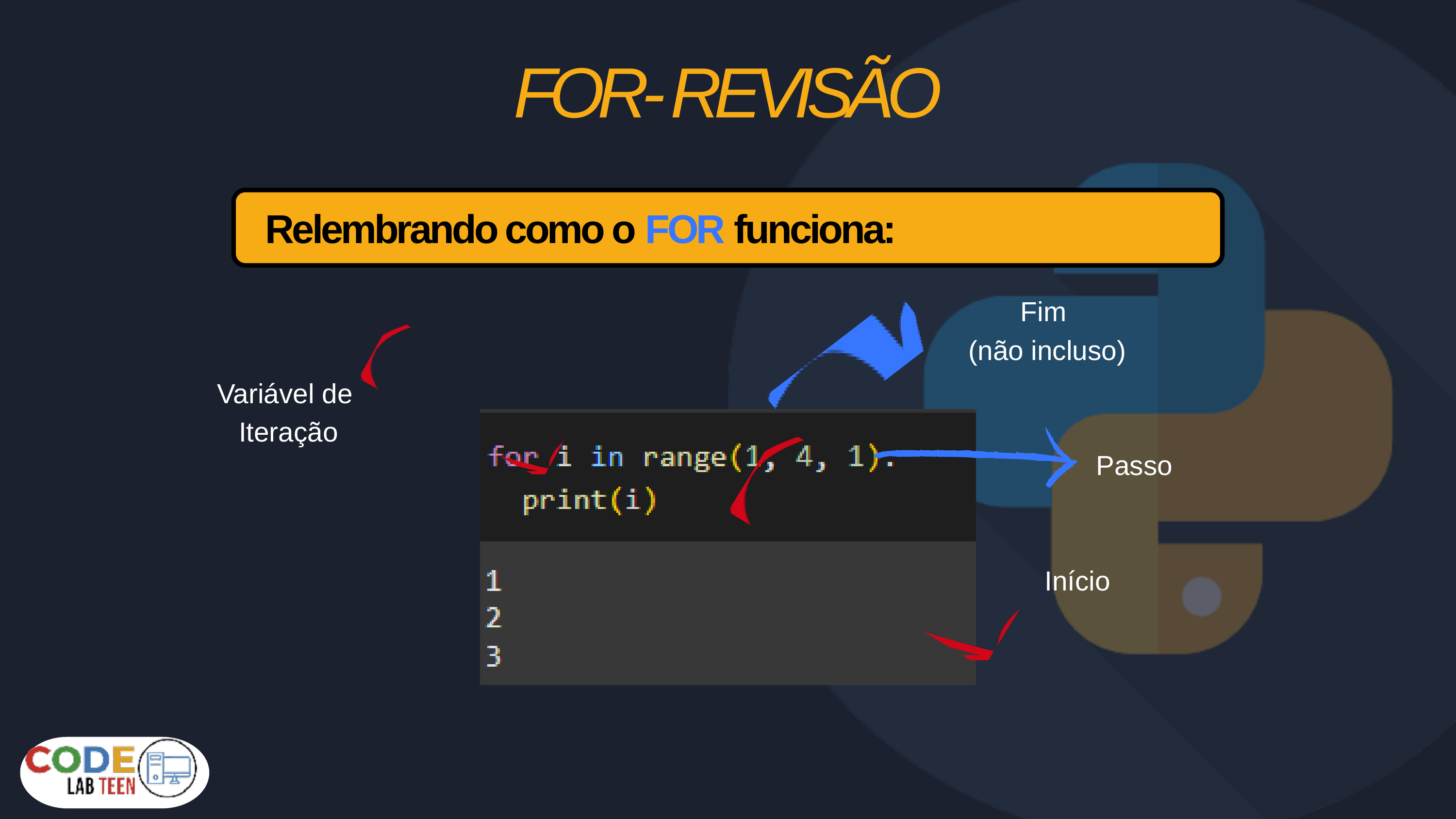

FOR- REVISÃO

Relembrando como o FOR funciona:
Fim
(não incluso)

Variável de
 Iteração

Passo
Início